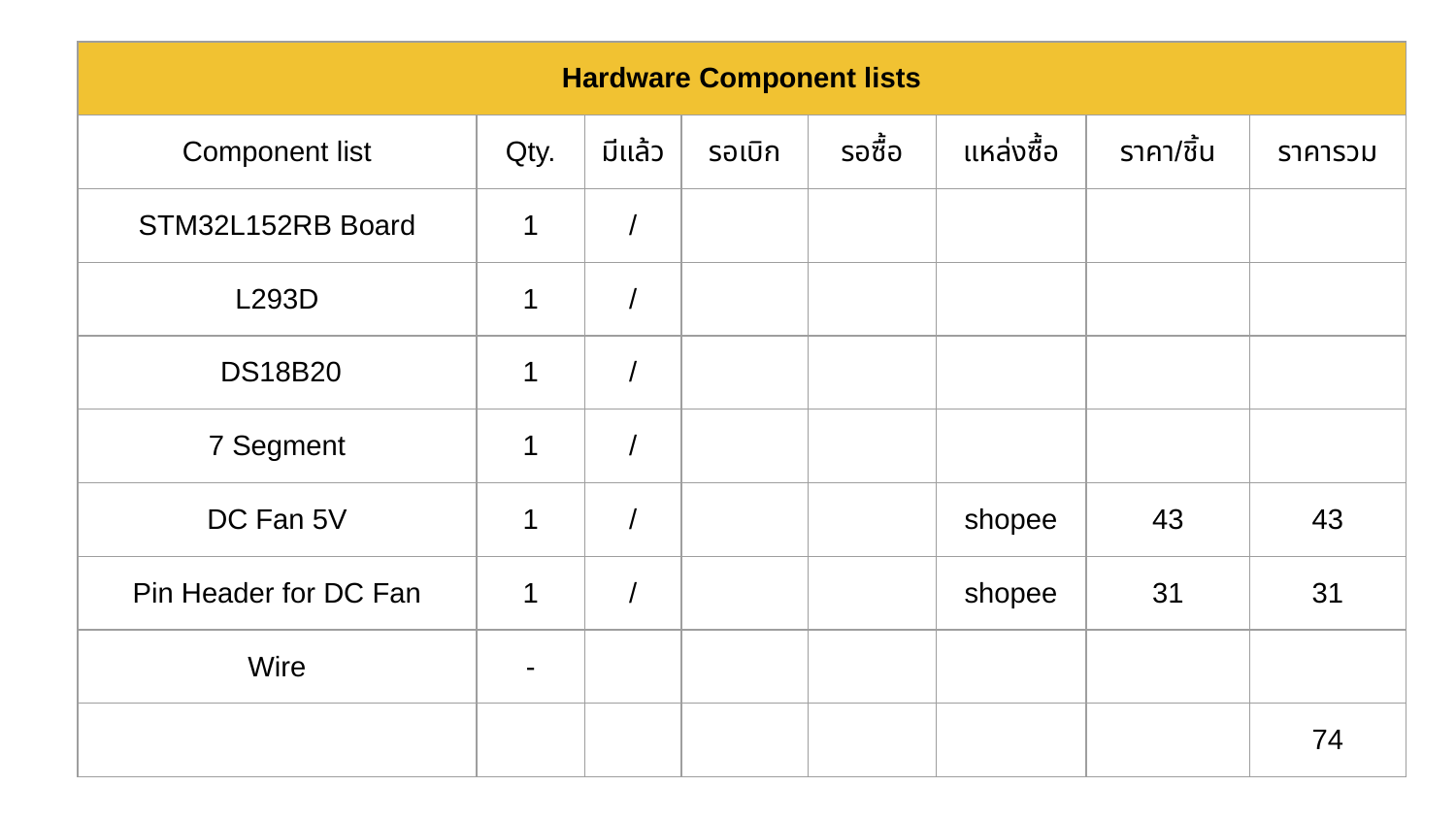

| Hardware Component lists |  |  |  |  |  |  |  |
| --- | --- | --- | --- | --- | --- | --- | --- |
| Component list | Qty. | มีแล้ว | รอเบิก | รอซื้อ | แหล่งซื้อ | ราคา/ชิ้น | ราคารวม |
| STM32L152RB Board | 1 | / |  |  |  |  |  |
| L293D | 1 | / |  |  |  |  |  |
| DS18B20 | 1 | / |  |  |  |  |  |
| 7 Segment | 1 | / |  |  |  |  |  |
| DC Fan 5V | 1 | / |  |  | shopee | 43 | 43 |
| Pin Header for DC Fan | 1 | / |  |  | shopee | 31 | 31 |
| Wire | - |  |  |  |  |  |  |
|  |  |  |  |  |  |  | 74 |